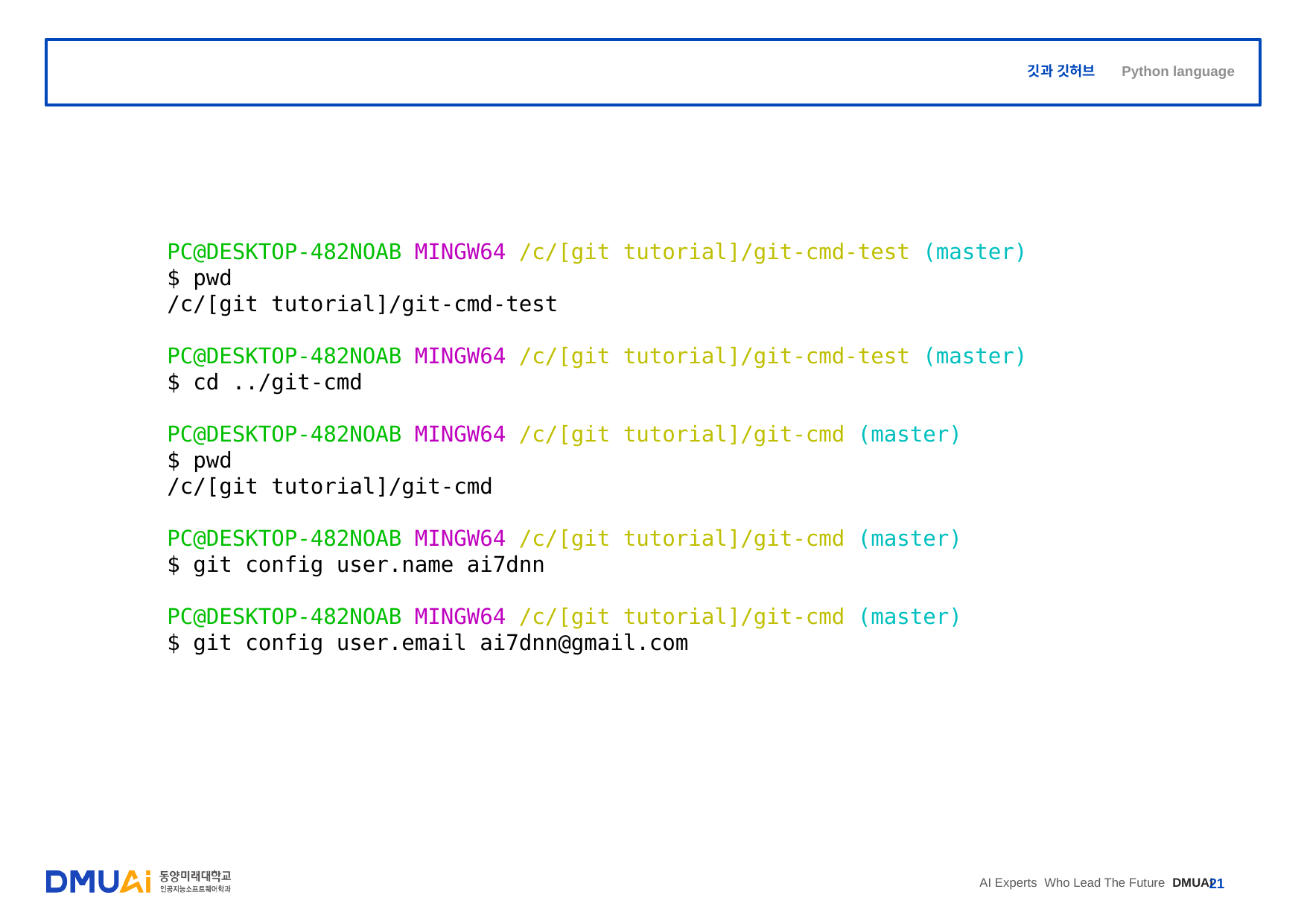

#

PC@DESKTOP-482NOAB MINGW64 /c/[git tutorial]/git-cmd-test (master)
$ pwd
/c/[git tutorial]/git-cmd-test

PC@DESKTOP-482NOAB MINGW64 /c/[git tutorial]/git-cmd-test (master)
$ cd ../git-cmd

PC@DESKTOP-482NOAB MINGW64 /c/[git tutorial]/git-cmd (master)
$ pwd
/c/[git tutorial]/git-cmd

PC@DESKTOP-482NOAB MINGW64 /c/[git tutorial]/git-cmd (master)
$ git config user.name ai7dnn

PC@DESKTOP-482NOAB MINGW64 /c/[git tutorial]/git-cmd (master)
$ git config user.email ai7dnn@gmail.com